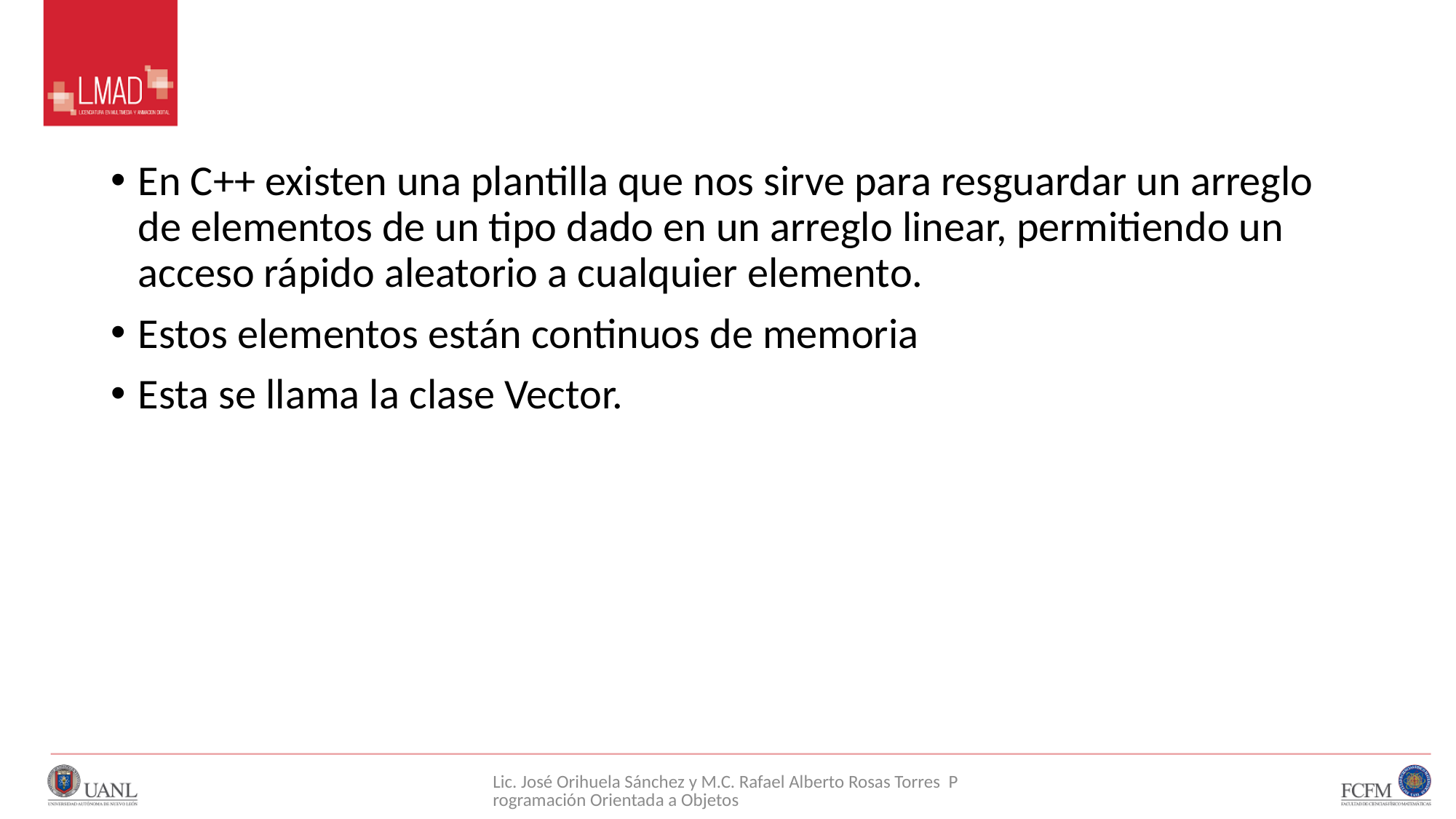

#
En C++ existen una plantilla que nos sirve para resguardar un arreglo de elementos de un tipo dado en un arreglo linear, permitiendo un acceso rápido aleatorio a cualquier elemento.
Estos elementos están continuos de memoria
Esta se llama la clase Vector.

Lic. José Orihuela Sánchez y M.C. Rafael Alberto Rosas Torres  Programación Orientada a Objetos